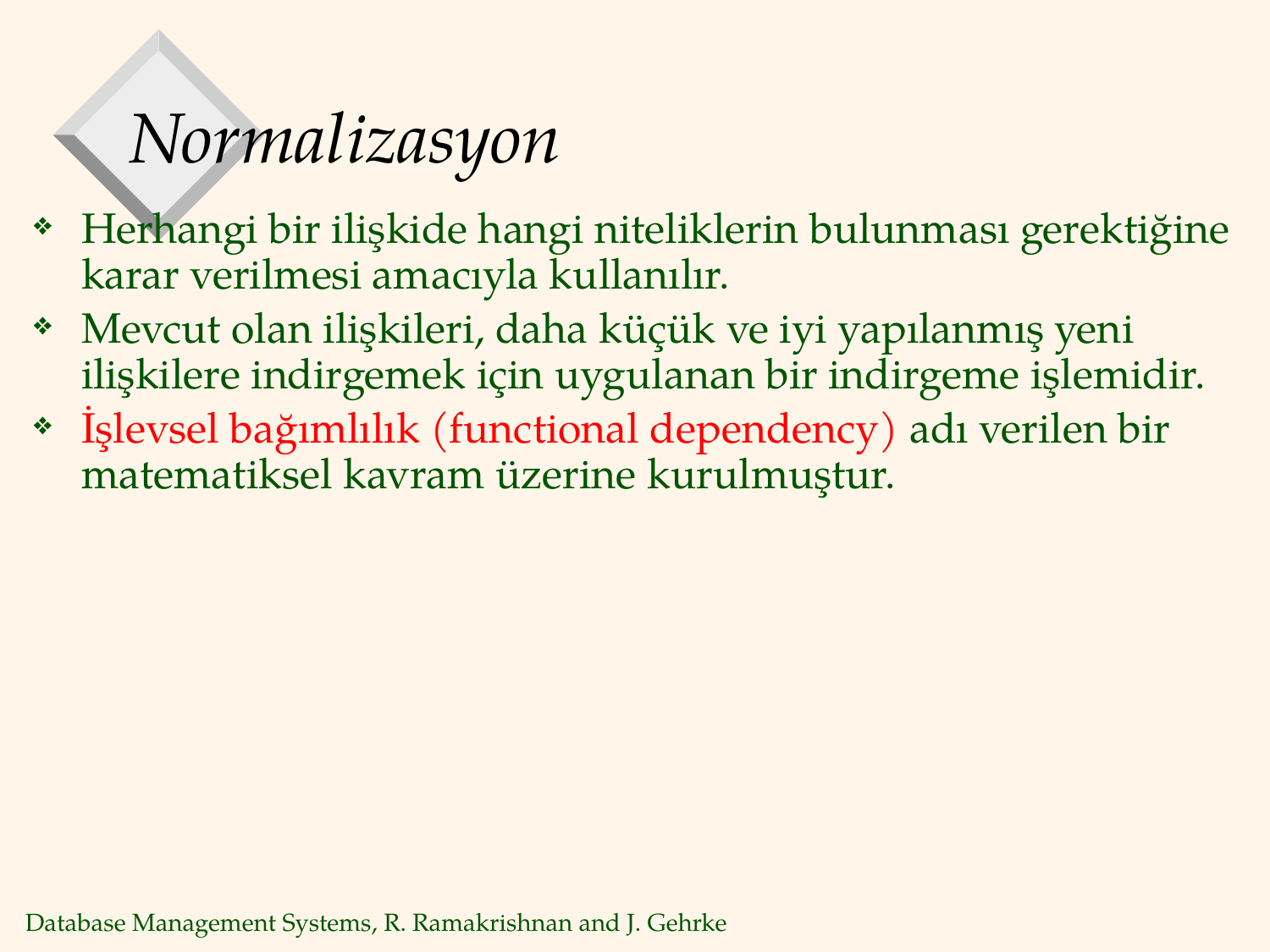

# Normalizasyon
Herhangi bir ilişkide hangi niteliklerin bulunması gerektiğine karar verilmesi amacıyla kullanılır.
Mevcut olan ilişkileri, daha küçük ve iyi yapılanmış yeni ilişkilere indirgemek için uygulanan bir indirgeme işlemidir.
İşlevsel bağımlılık (functional dependency) adı verilen bir matematiksel kavram üzerine kurulmuştur.